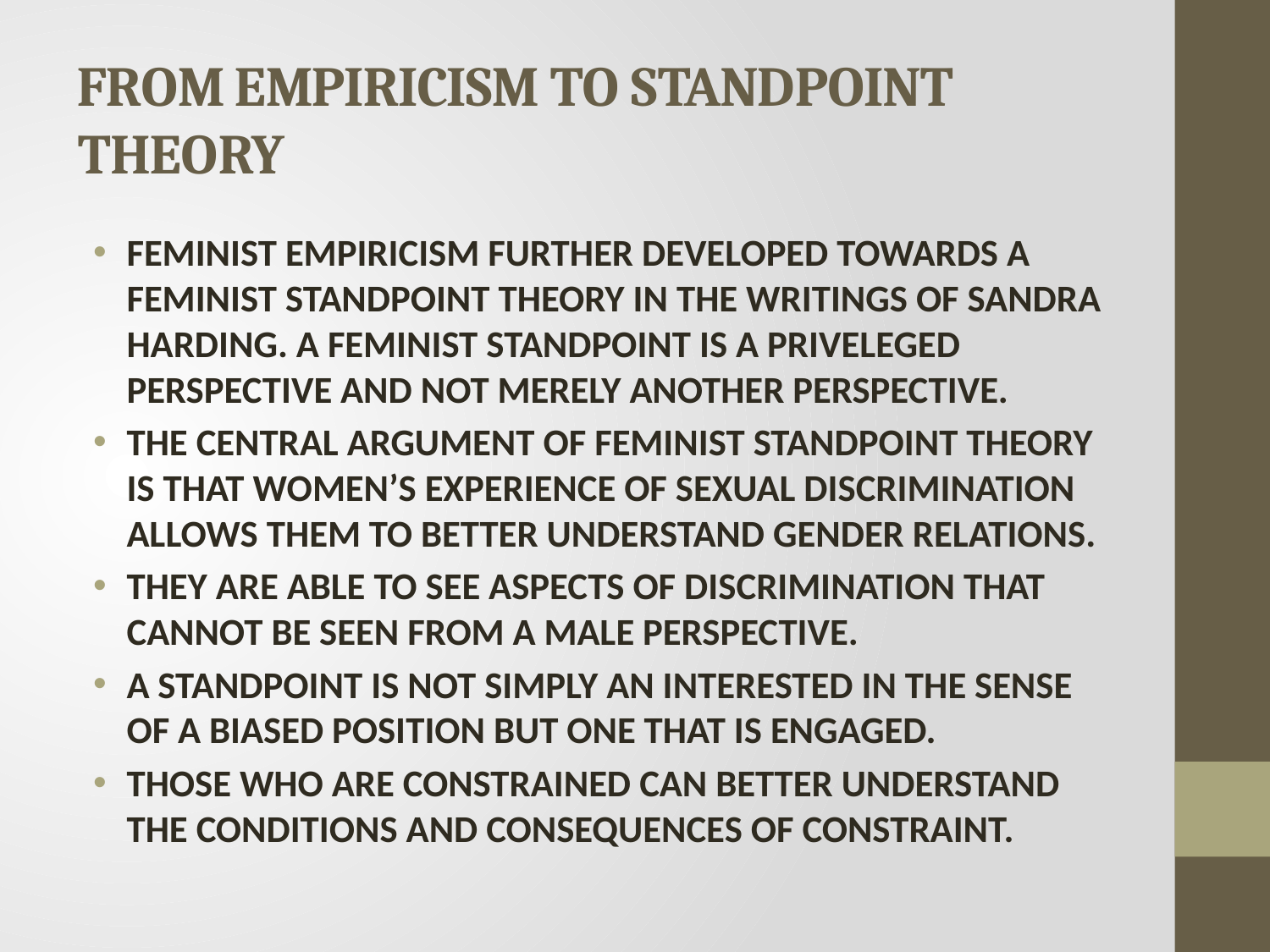

# FROM EMPIRICISM TO STANDPOINT THEORY
FEMINIST EMPIRICISM FURTHER DEVELOPED TOWARDS A FEMINIST STANDPOINT THEORY IN THE WRITINGS OF SANDRA HARDING. A FEMINIST STANDPOINT IS A PRIVELEGED PERSPECTIVE AND NOT MERELY ANOTHER PERSPECTIVE.
THE CENTRAL ARGUMENT OF FEMINIST STANDPOINT THEORY IS THAT WOMEN’S EXPERIENCE OF SEXUAL DISCRIMINATION ALLOWS THEM TO BETTER UNDERSTAND GENDER RELATIONS.
THEY ARE ABLE TO SEE ASPECTS OF DISCRIMINATION THAT CANNOT BE SEEN FROM A MALE PERSPECTIVE.
A STANDPOINT IS NOT SIMPLY AN INTERESTED IN THE SENSE OF A BIASED POSITION BUT ONE THAT IS ENGAGED.
THOSE WHO ARE CONSTRAINED CAN BETTER UNDERSTAND THE CONDITIONS AND CONSEQUENCES OF CONSTRAINT.